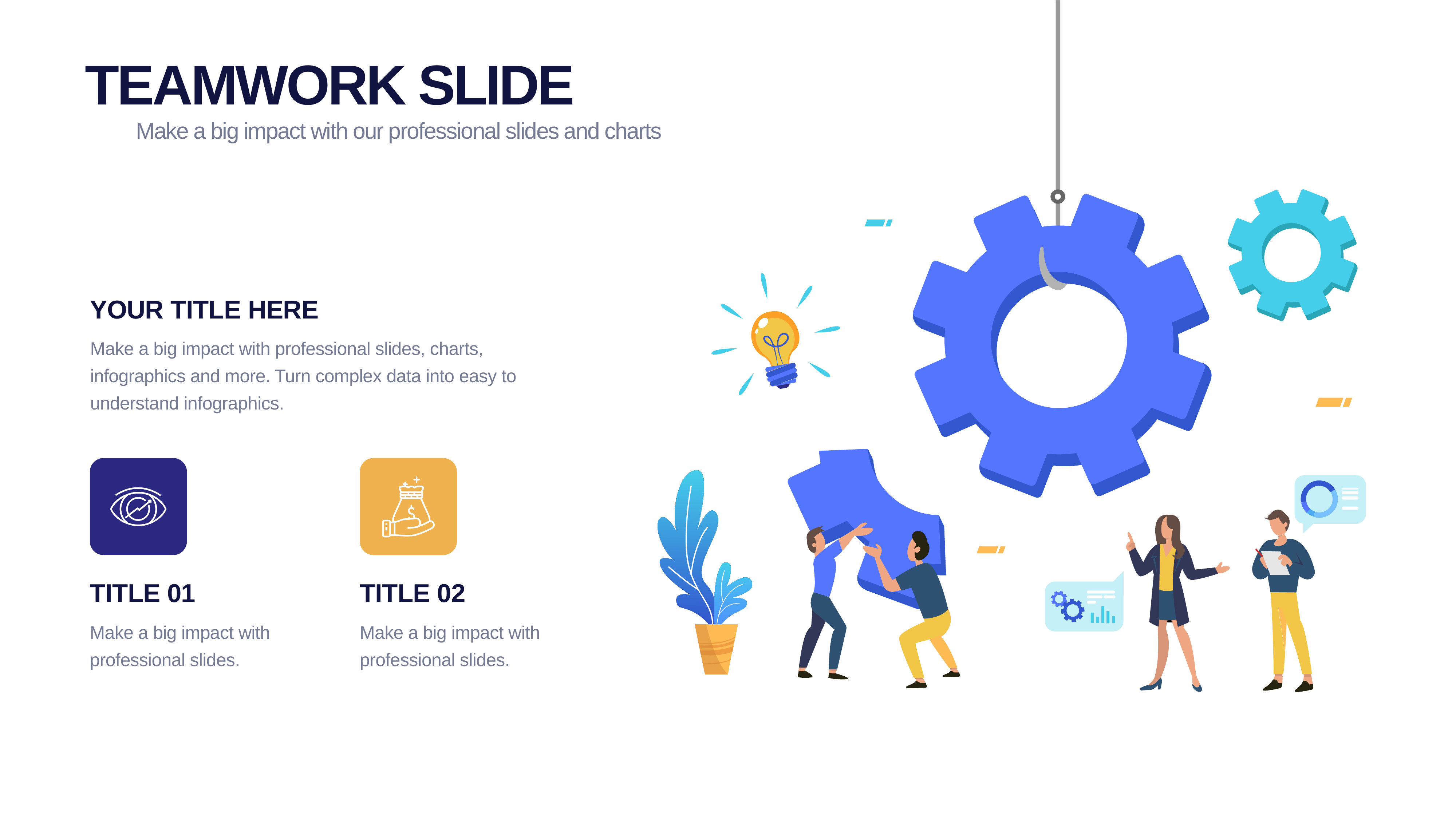

TEAMWORK SLIDE
Make a big impact with our professional slides and charts
YOUR TITLE HERE
Make a big impact with professional slides, charts, infographics and more. Turn complex data into easy to understand infographics.

TITLE 01
TITLE 02
Make a big impact with professional slides.
Make a big impact with professional slides.